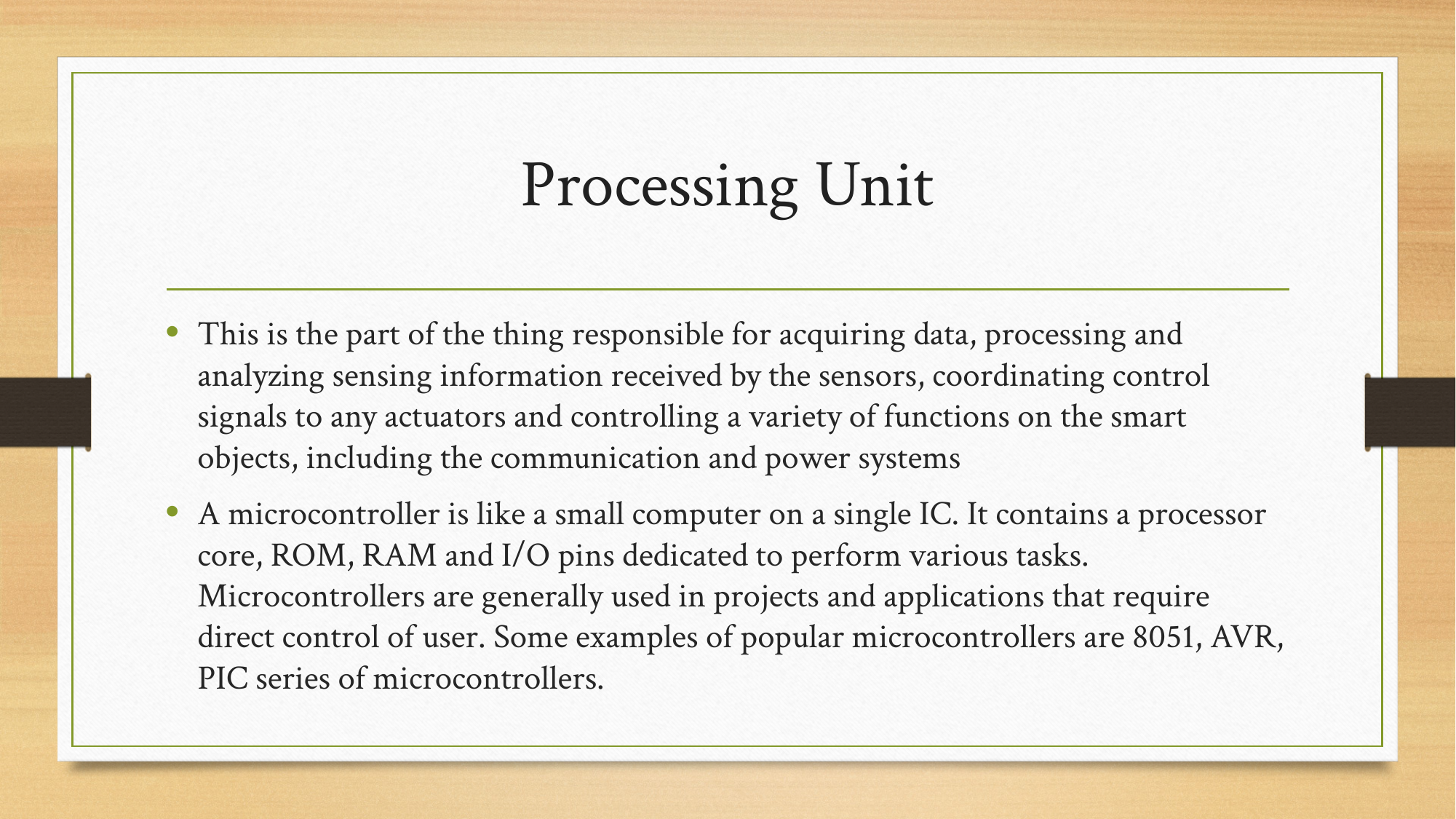

# Processing Unit
This is the part of the thing responsible for acquiring data, processing and analyzing sensing information received by the sensors, coordinating control signals to any actuators and controlling a variety of functions on the smart objects, including the communication and power systems
A microcontroller is like a small computer on a single IC. It contains a processor core, ROM, RAM and I/O pins dedicated to perform various tasks. Microcontrollers are generally used in projects and applications that require direct control of user. Some examples of popular microcontrollers are 8051, AVR, PIC series of microcontrollers.